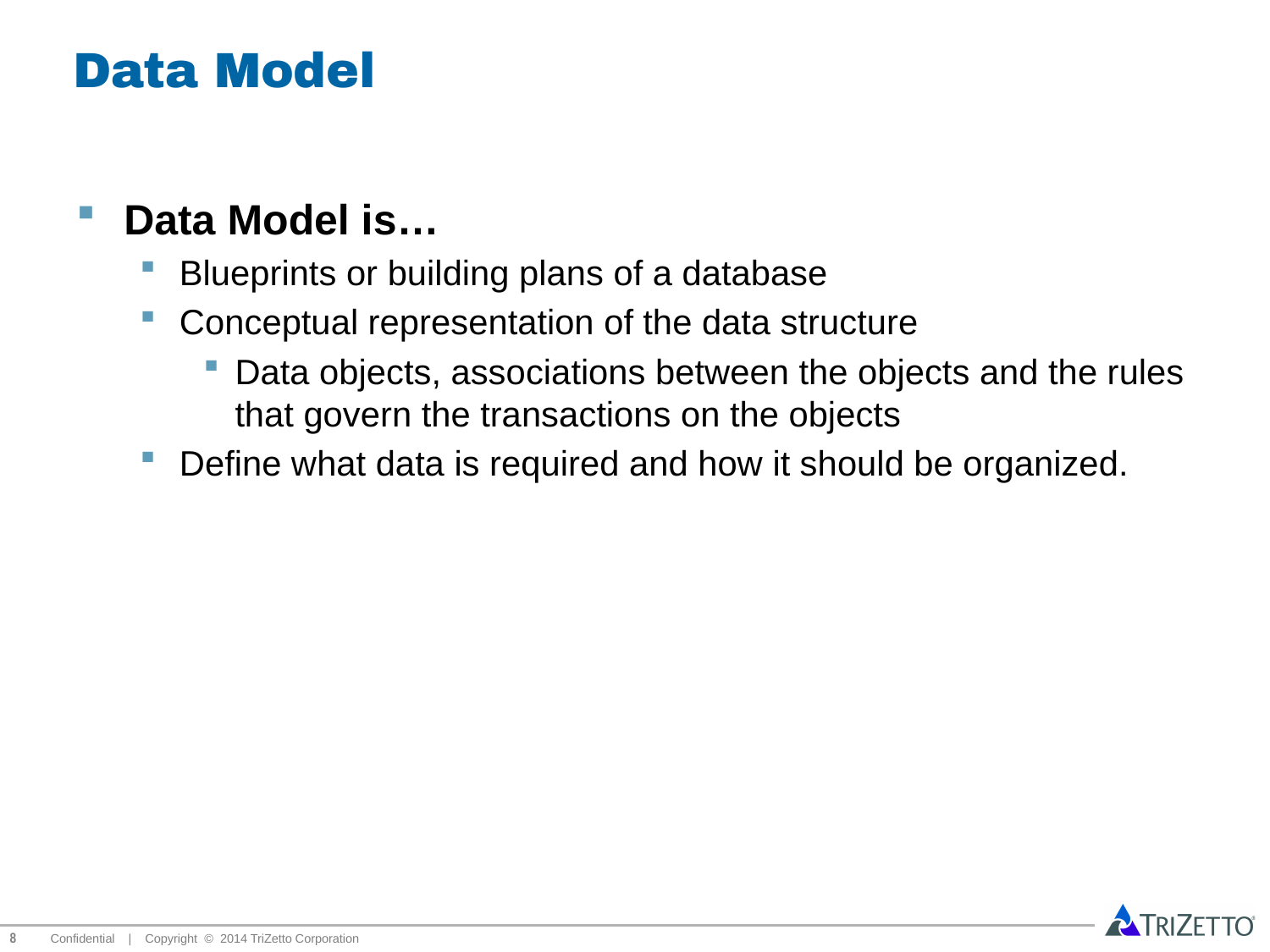

# Data Model
Data Model is…
Blueprints or building plans of a database
Conceptual representation of the data structure
Data objects, associations between the objects and the rules that govern the transactions on the objects
Define what data is required and how it should be organized.